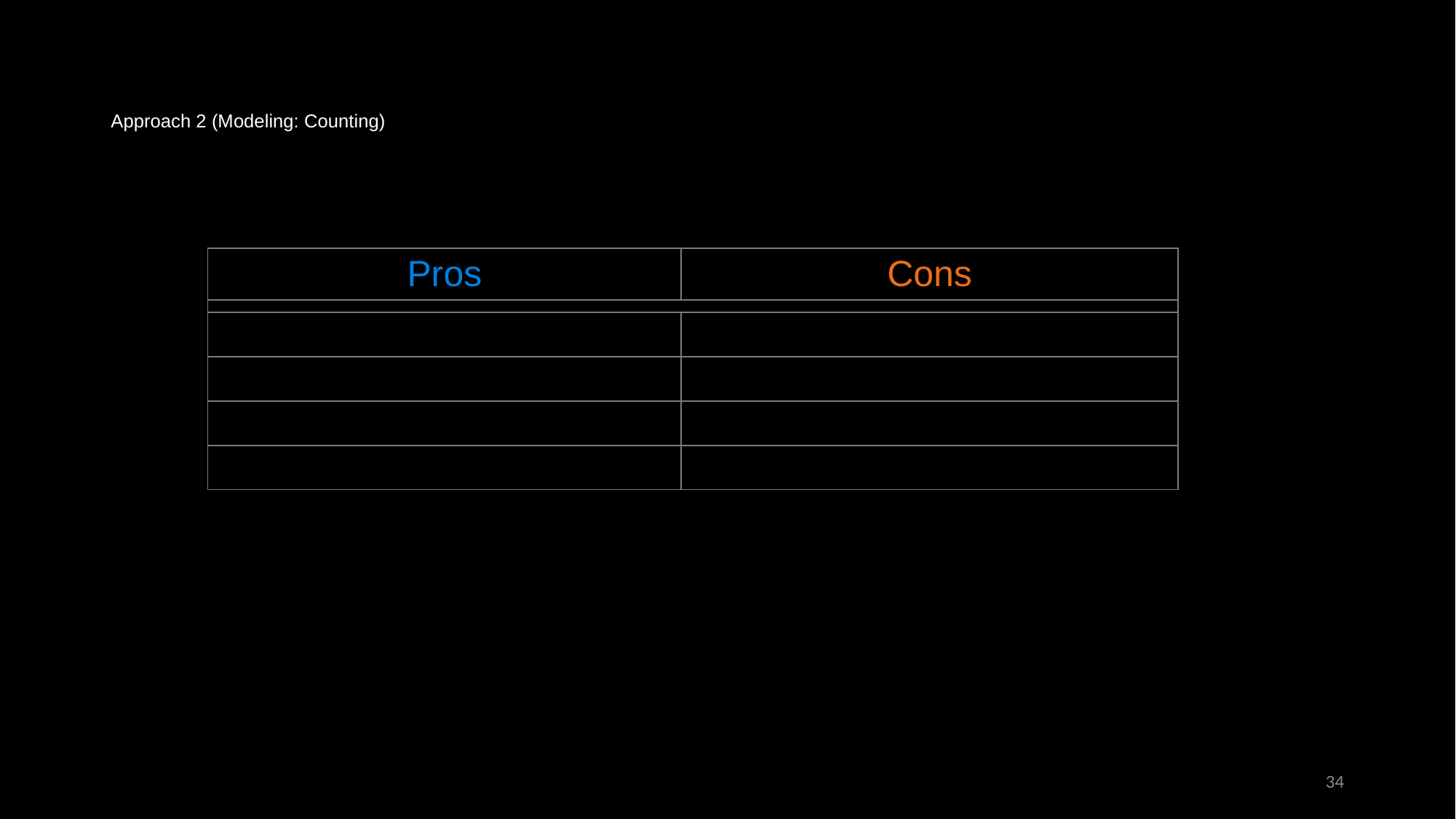

# Approach 2 (Modeling: Counting)
| Pros | Cons |
| --- | --- |
|  |  |
|  | No definition of which op to count |
|  | Tedious to compute |
|  | Results vary across implementations |
|  | Doesn’t tell you actual time |
34